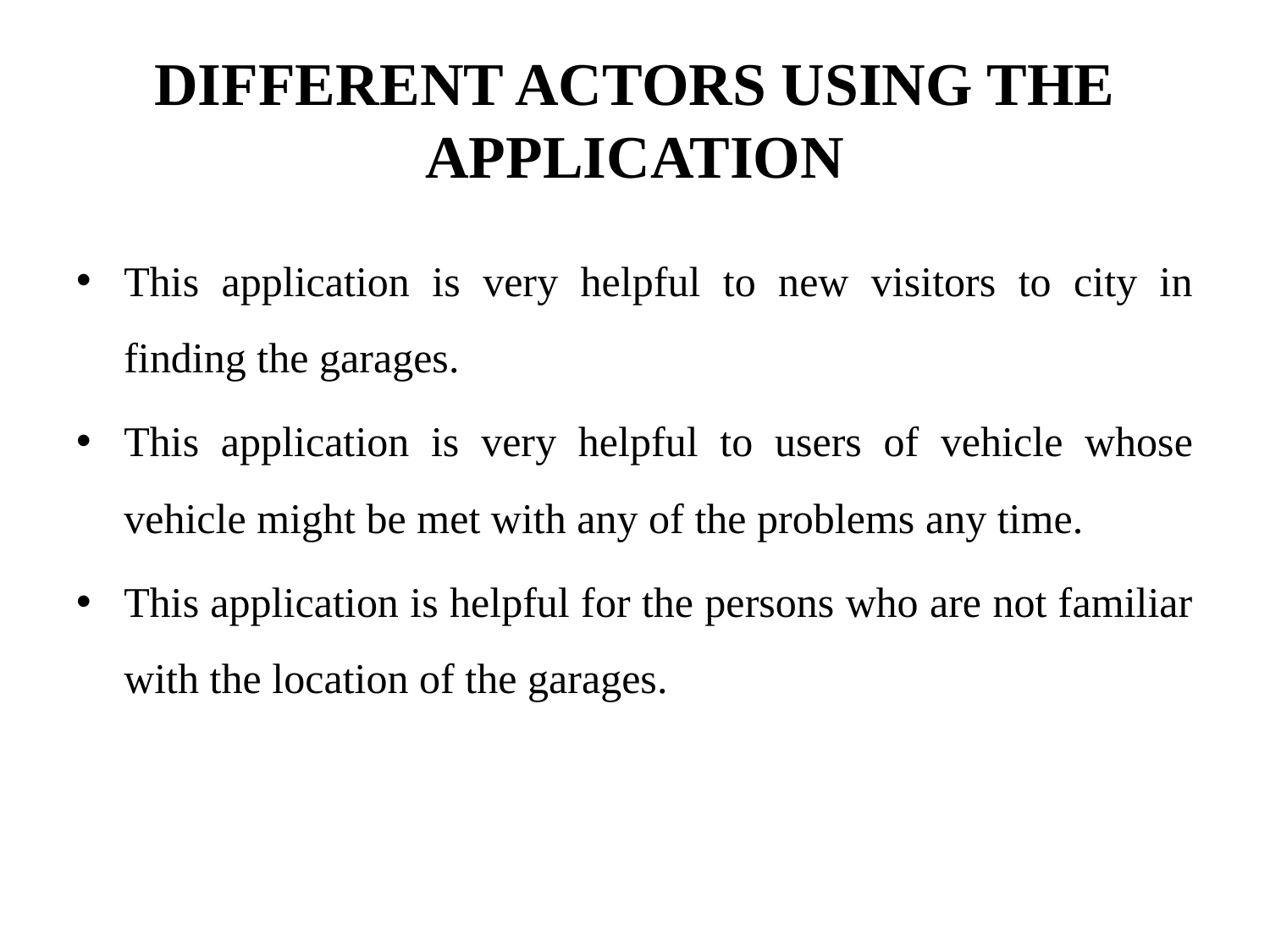

# DIFFERENT ACTORS USING THE APPLICATION
This application is very helpful to new visitors to city in finding the garages.
This application is very helpful to users of vehicle whose vehicle might be met with any of the problems any time.
This application is helpful for the persons who are not familiar with the location of the garages.